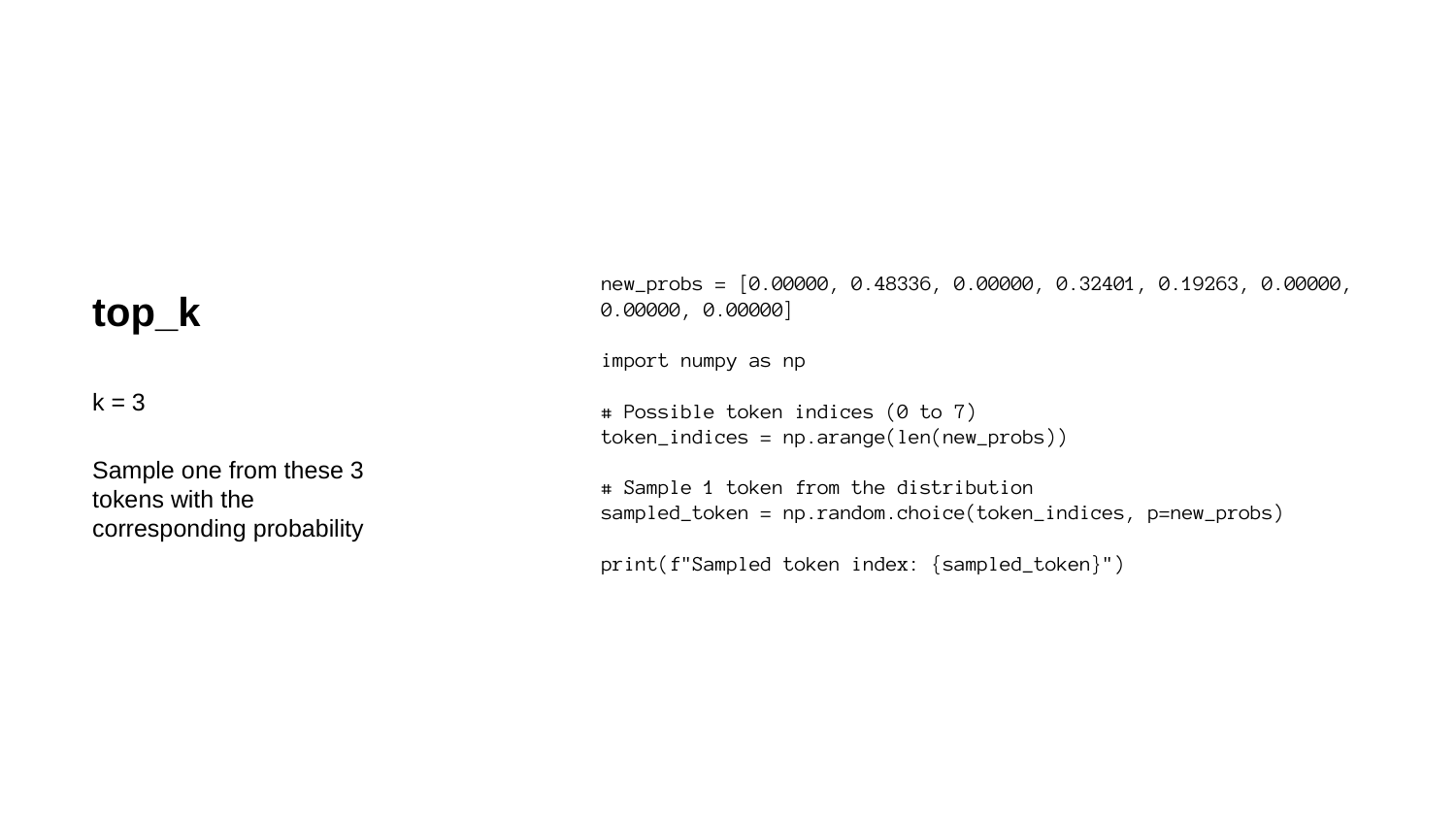

# top_k
new_probs = [0.00000, 0.48336, 0.00000, 0.32401, 0.19263, 0.00000, 0.00000, 0.00000]

import numpy as np

# Possible token indices (0 to 7)
token_indices = np.arange(len(new_probs))

# Sample 1 token from the distribution
sampled_token = np.random.choice(token_indices, p=new_probs)

print(f"Sampled token index: {sampled_token}")
k = 3

Sample one from these 3 tokens with the corresponding probability